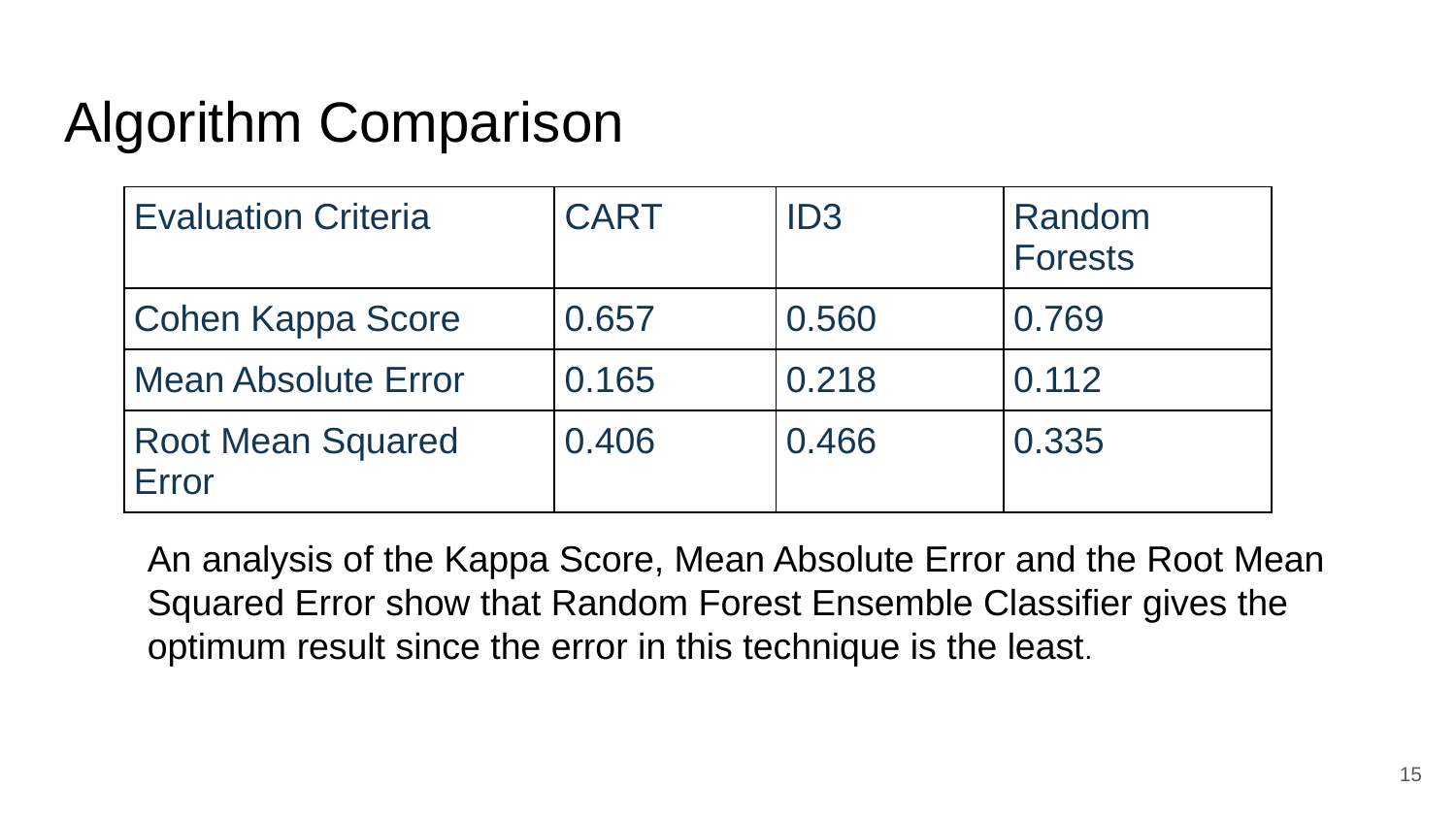

# Algorithm Comparison
| Evaluation Criteria | CART | ID3 | Random Forests |
| --- | --- | --- | --- |
| Cohen Kappa Score | 0.657 | 0.560 | 0.769 |
| Mean Absolute Error | 0.165 | 0.218 | 0.112 |
| Root Mean Squared Error | 0.406 | 0.466 | 0.335 |
An analysis of the Kappa Score, Mean Absolute Error and the Root Mean Squared Error show that Random Forest Ensemble Classifier gives the optimum result since the error in this technique is the least.
15